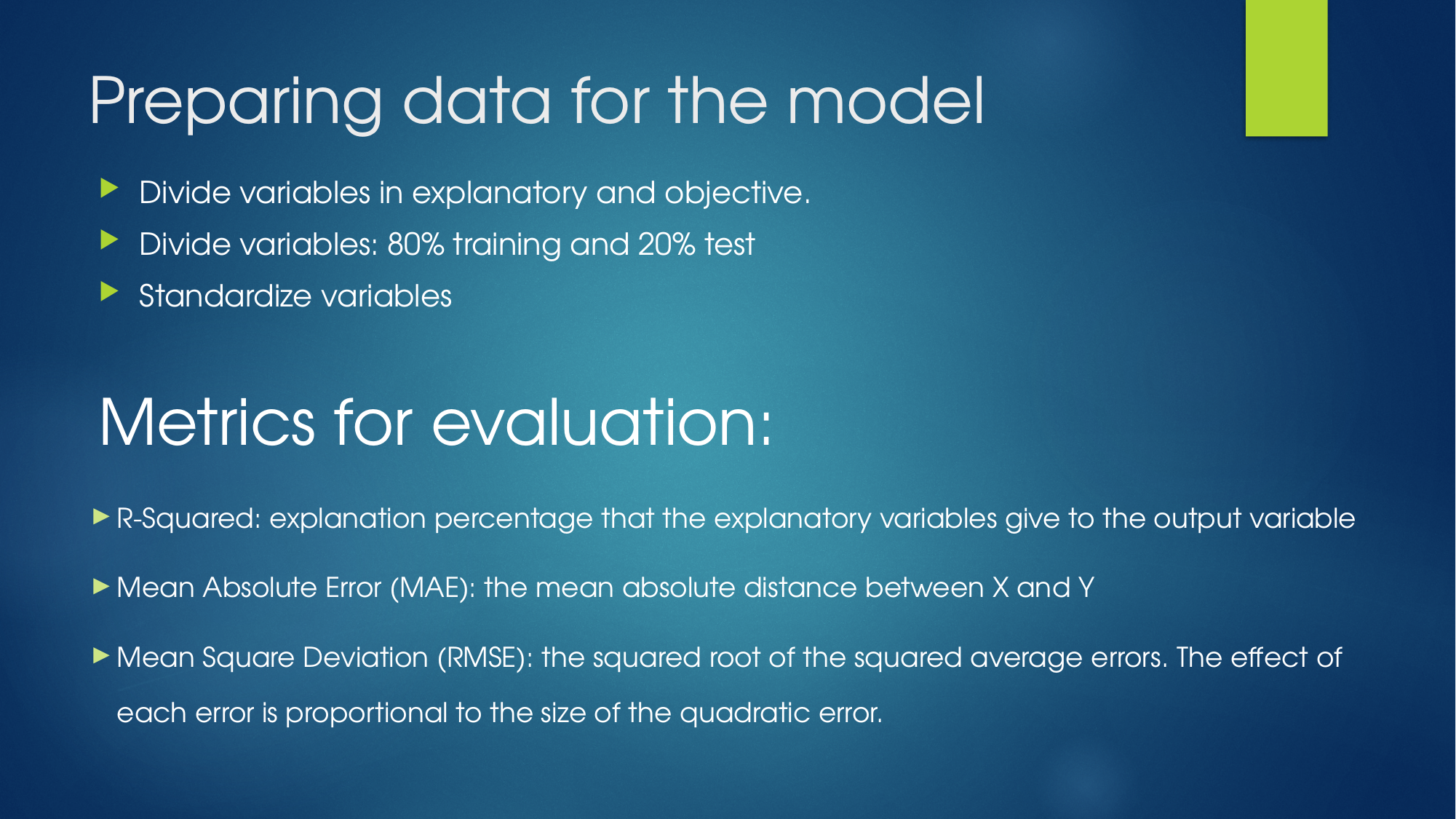

# Preparing data for the model
Divide variables in explanatory and objective.
Divide variables: 80% training and 20% test
Standardize variables
Metrics for evaluation:
R-Squared: explanation percentage that the explanatory variables give to the output variable
Mean Absolute Error (MAE): the mean absolute distance between X and Y
Mean Square Deviation (RMSE): the squared root of the squared average errors. The effect of each error is proportional to the size of the quadratic error.